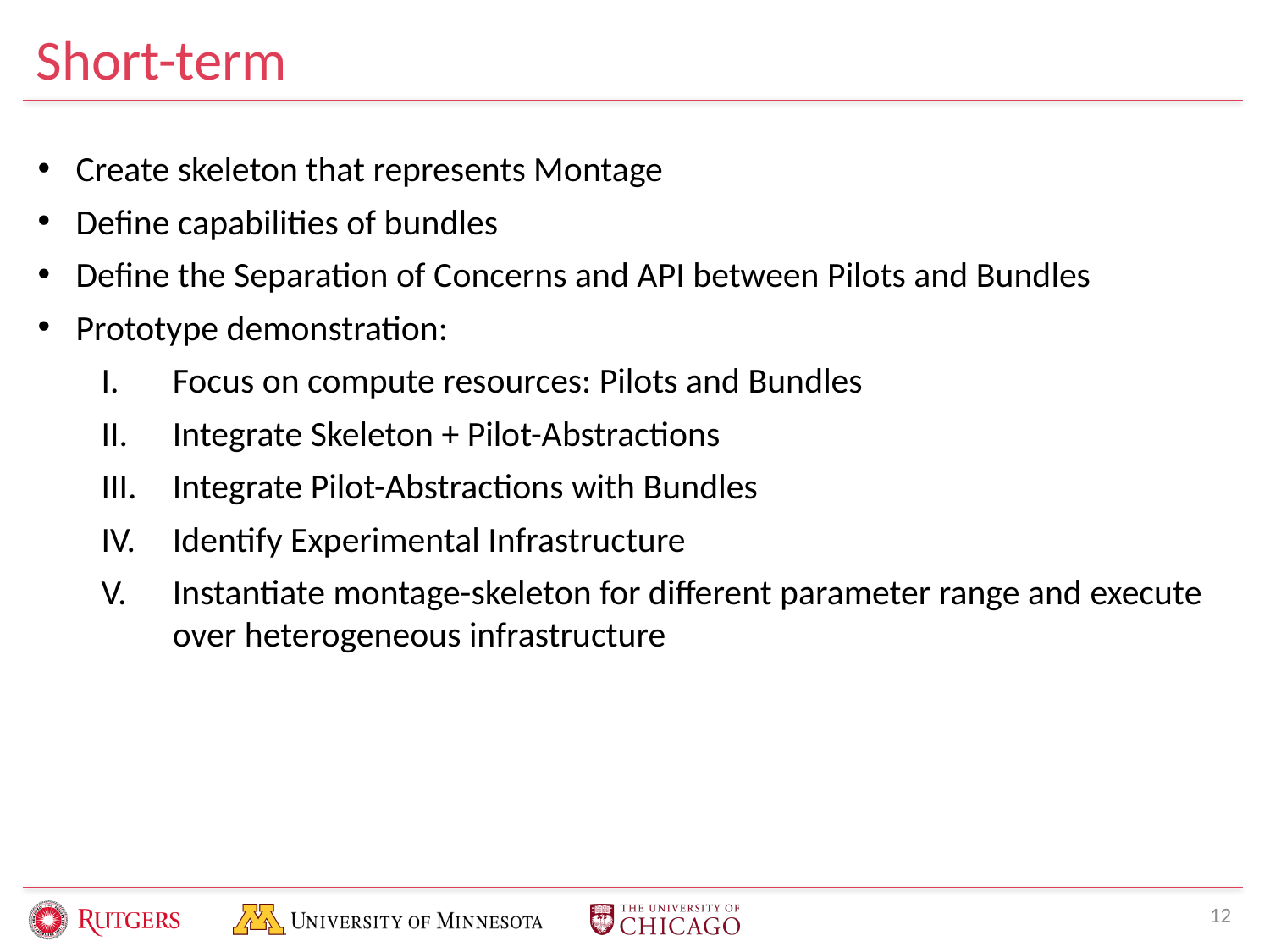

# Short-term
Create skeleton that represents Montage
Define capabilities of bundles
Define the Separation of Concerns and API between Pilots and Bundles
Prototype demonstration:
Focus on compute resources: Pilots and Bundles
Integrate Skeleton + Pilot-Abstractions
Integrate Pilot-Abstractions with Bundles
Identify Experimental Infrastructure
Instantiate montage-skeleton for different parameter range and execute over heterogeneous infrastructure
12